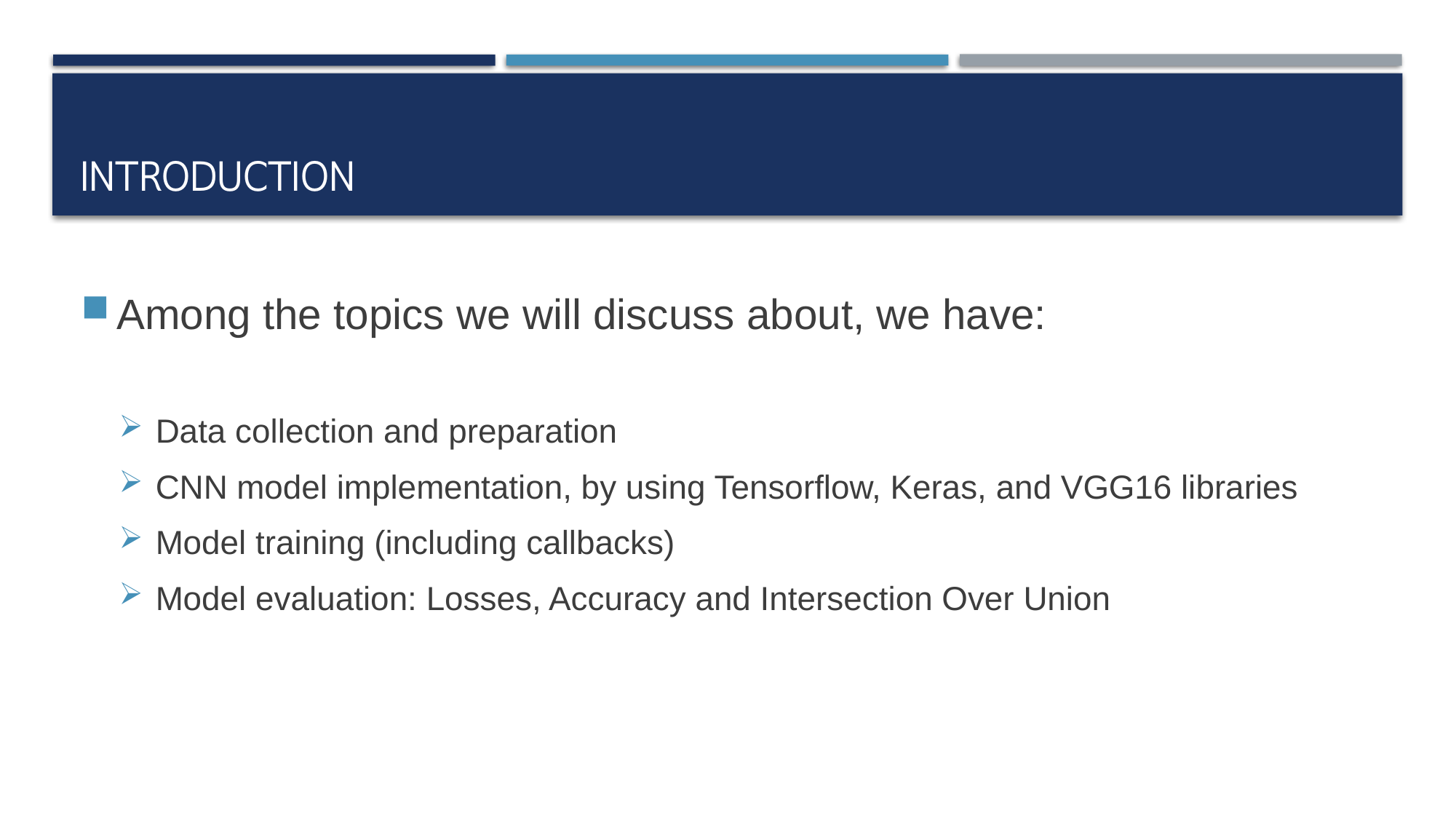

# introduction
Among the topics we will discuss about, we have:

Data collection and preparation
CNN model implementation, by using Tensorflow, Keras, and VGG16 libraries
Model training (including callbacks)
Model evaluation: Losses, Accuracy and Intersection Over Union